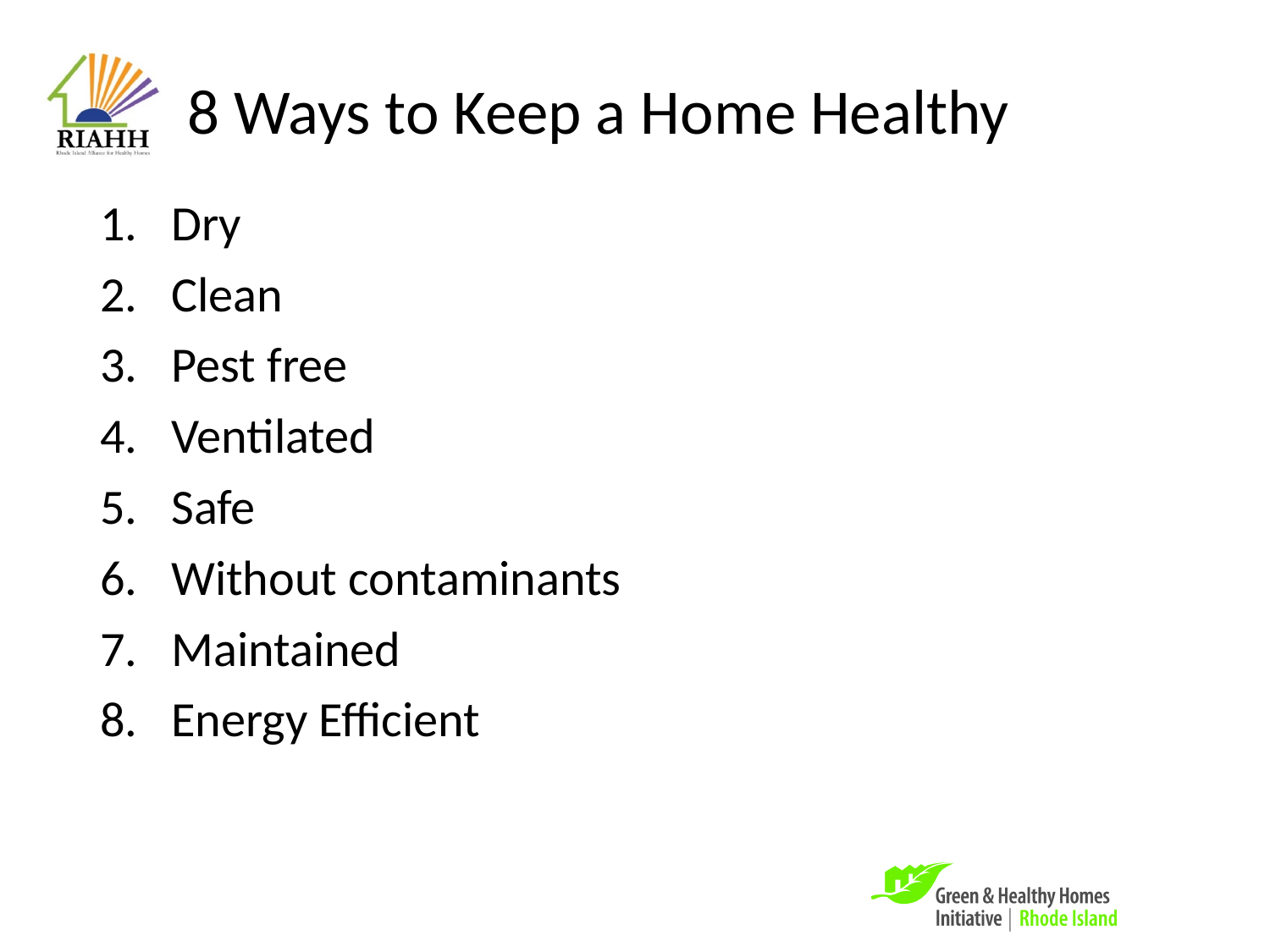

# 8 Ways to Keep a Home Healthy
Dry
Clean
Pest free
Ventilated
Safe
Without contaminants
Maintained
Energy Efficient